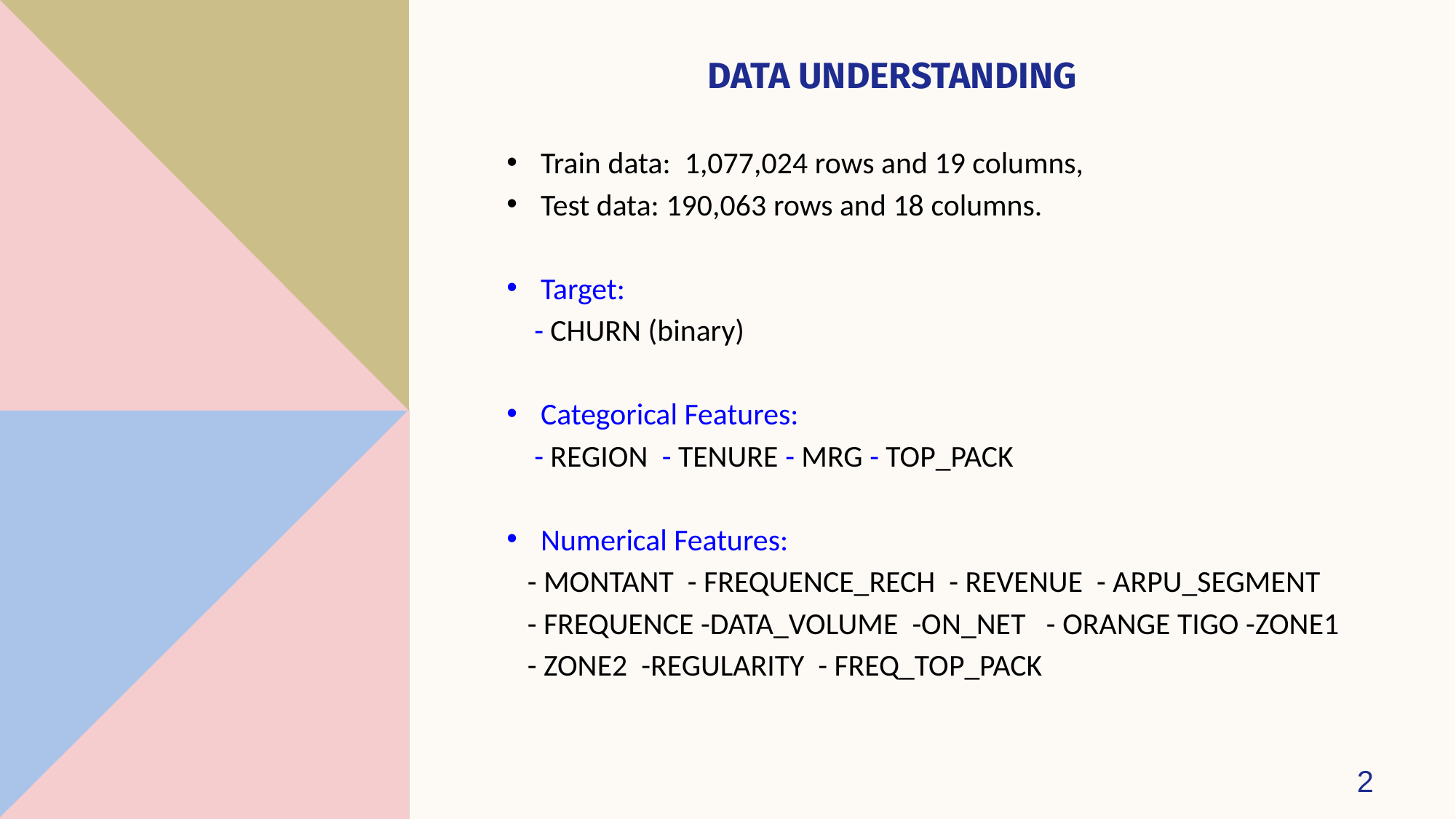

# Data UNDERSTANDING
Train data:  1,077,024 rows and 19 columns,
Test data: 190,063 rows and 18 columns.

Target:
    - CHURN (binary)

Categorical Features:
    - REGION  - TENURE - MRG - TOP_PACK

Numerical Features:
   - MONTANT  - FREQUENCE_RECH  - REVENUE  - ARPU_SEGMENT
   - FREQUENCE -DATA_VOLUME  -ON_NET   - ORANGE TIGO -ZONE1
   - ZONE2  -REGULARITY  - FREQ_TOP_PACK
2